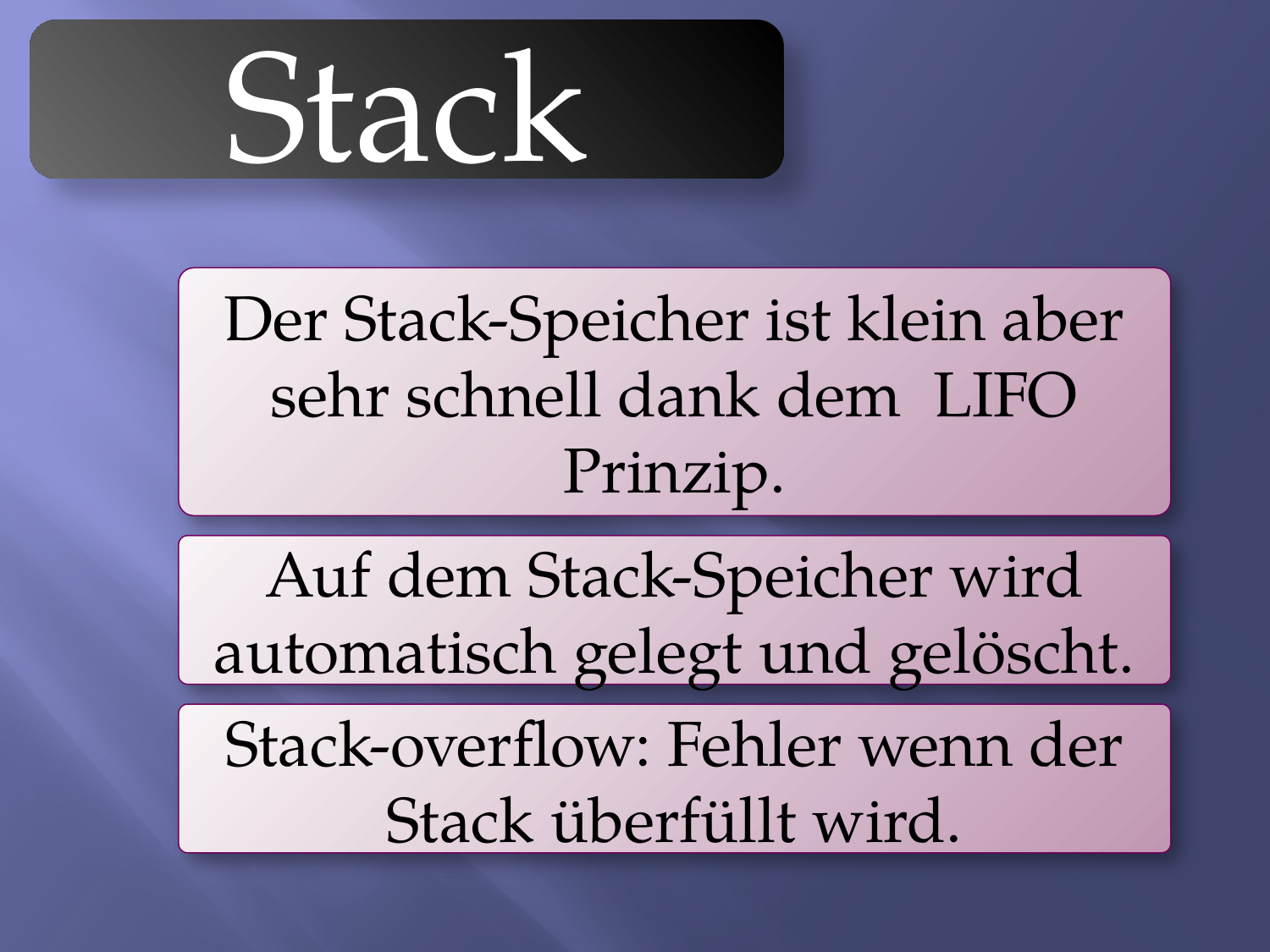

Stack
Der Stack-Speicher ist klein aber sehr schnell dank dem  LIFO Prinzip.
Auf dem Stack-Speicher wird automatisch gelegt und gelöscht.
Stack-overflow: Fehler wenn der Stack überfüllt wird.